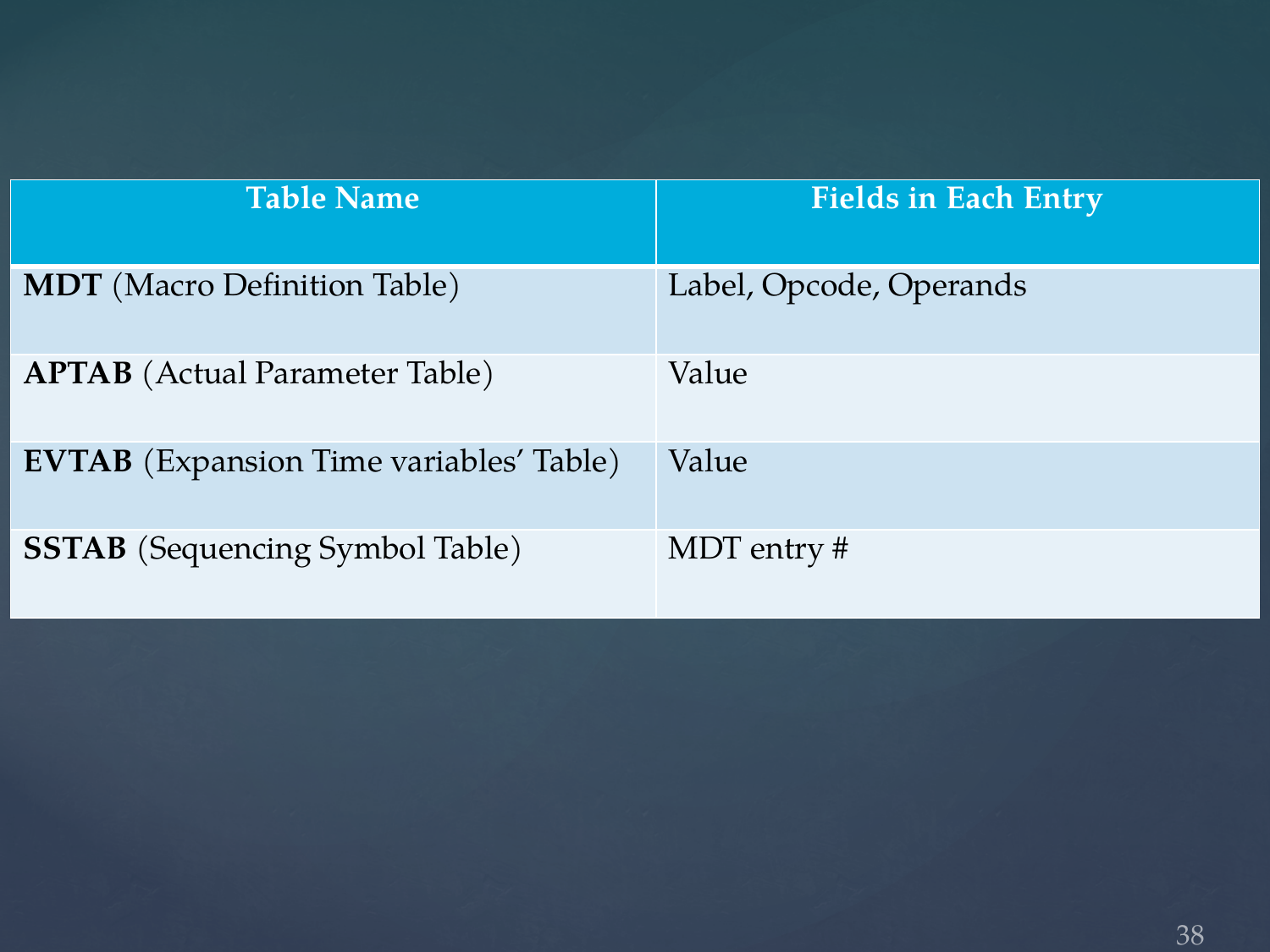

| Table Name | Fields in Each Entry |
| --- | --- |
| MDT (Macro Definition Table) | Label, Opcode, Operands |
| APTAB (Actual Parameter Table) | Value |
| EVTAB (Expansion Time variables’ Table) | Value |
| SSTAB (Sequencing Symbol Table) | MDT entry # |
38